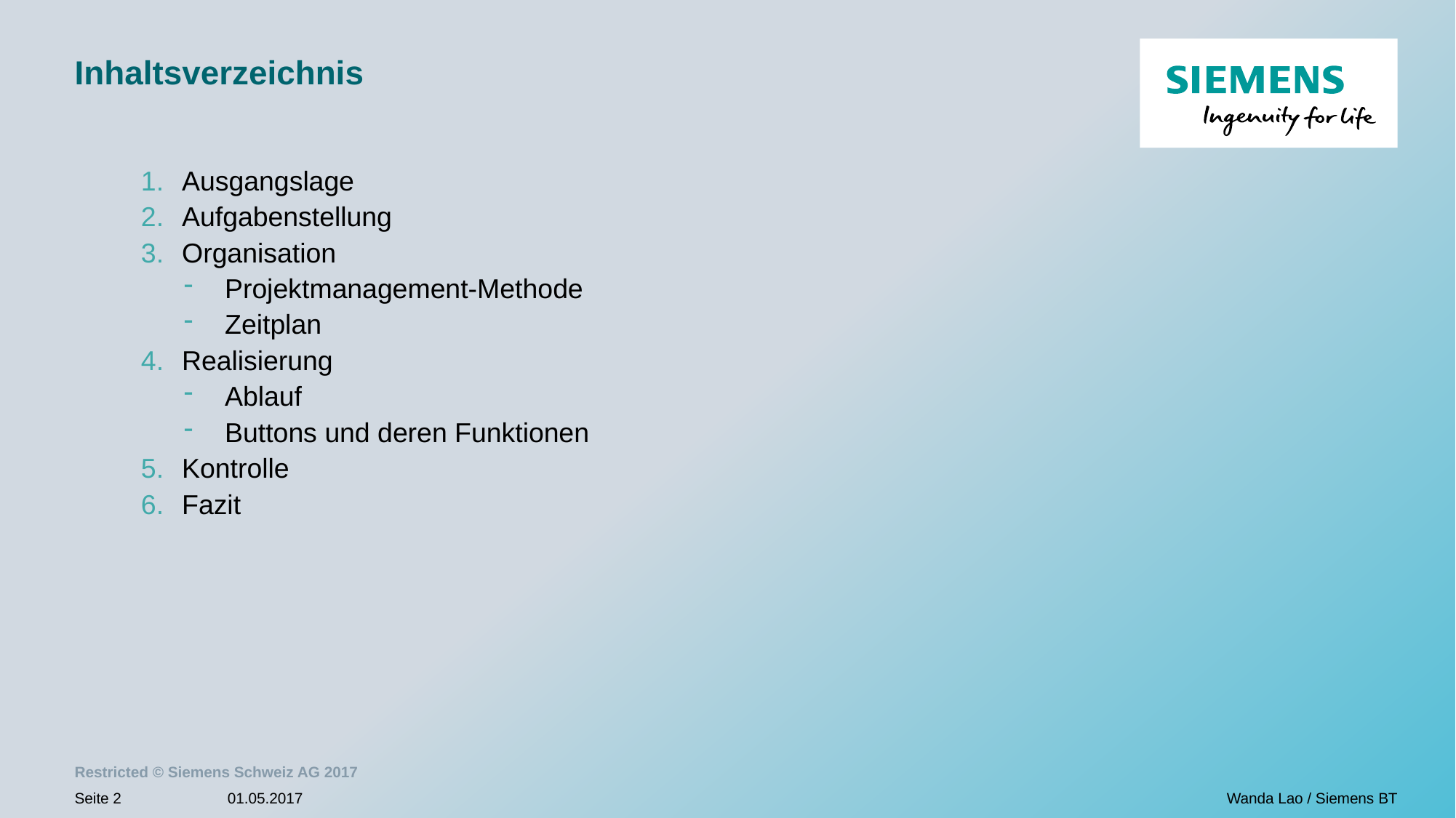

# Inhaltsverzeichnis
Ausgangslage
Aufgabenstellung
Organisation
Projektmanagement-Methode
Zeitplan
Realisierung
Ablauf
Buttons und deren Funktionen
Kontrolle
Fazit